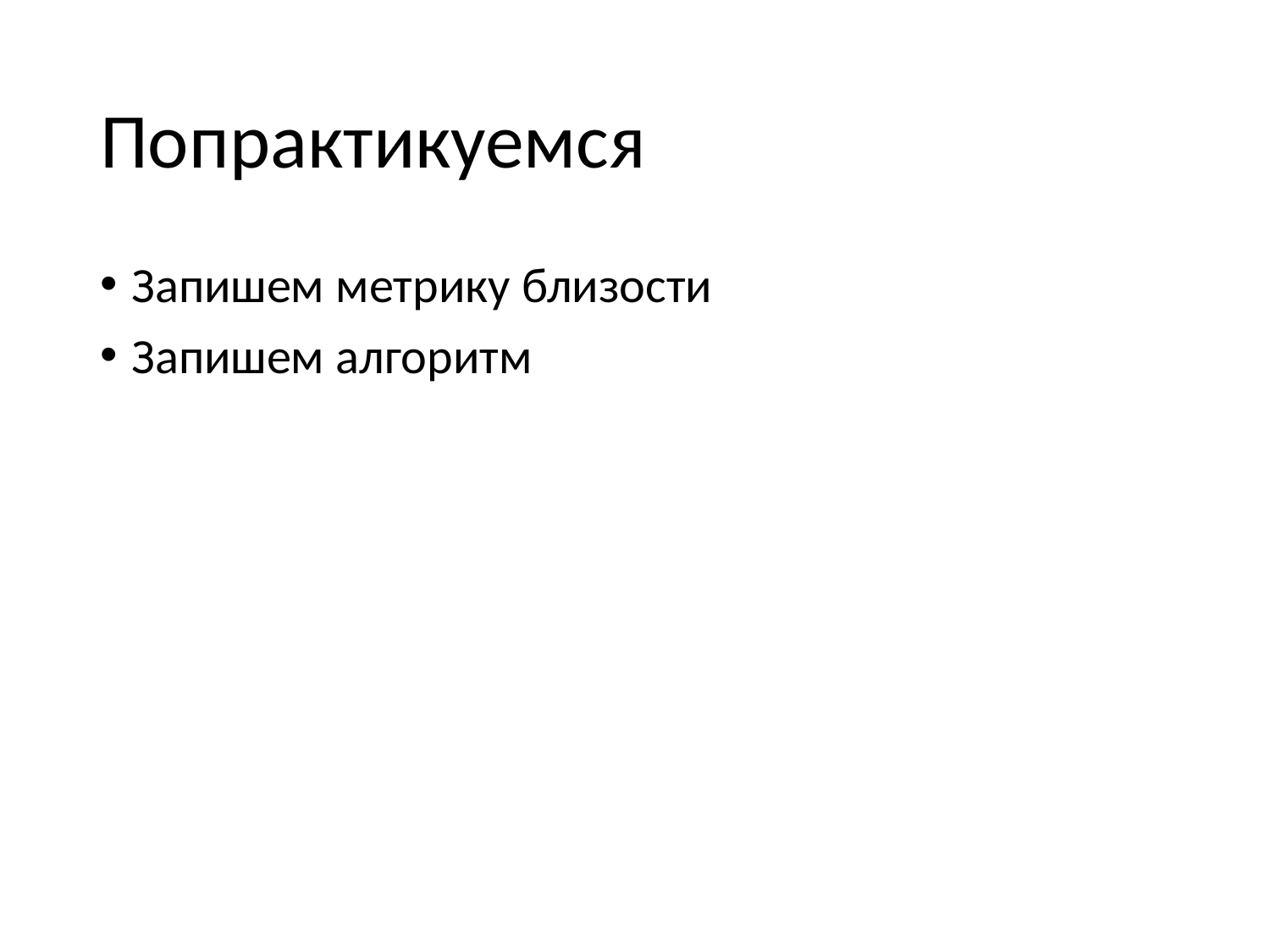

# Попрактикуемся
Запишем метрику близости
Запишем алгоритм